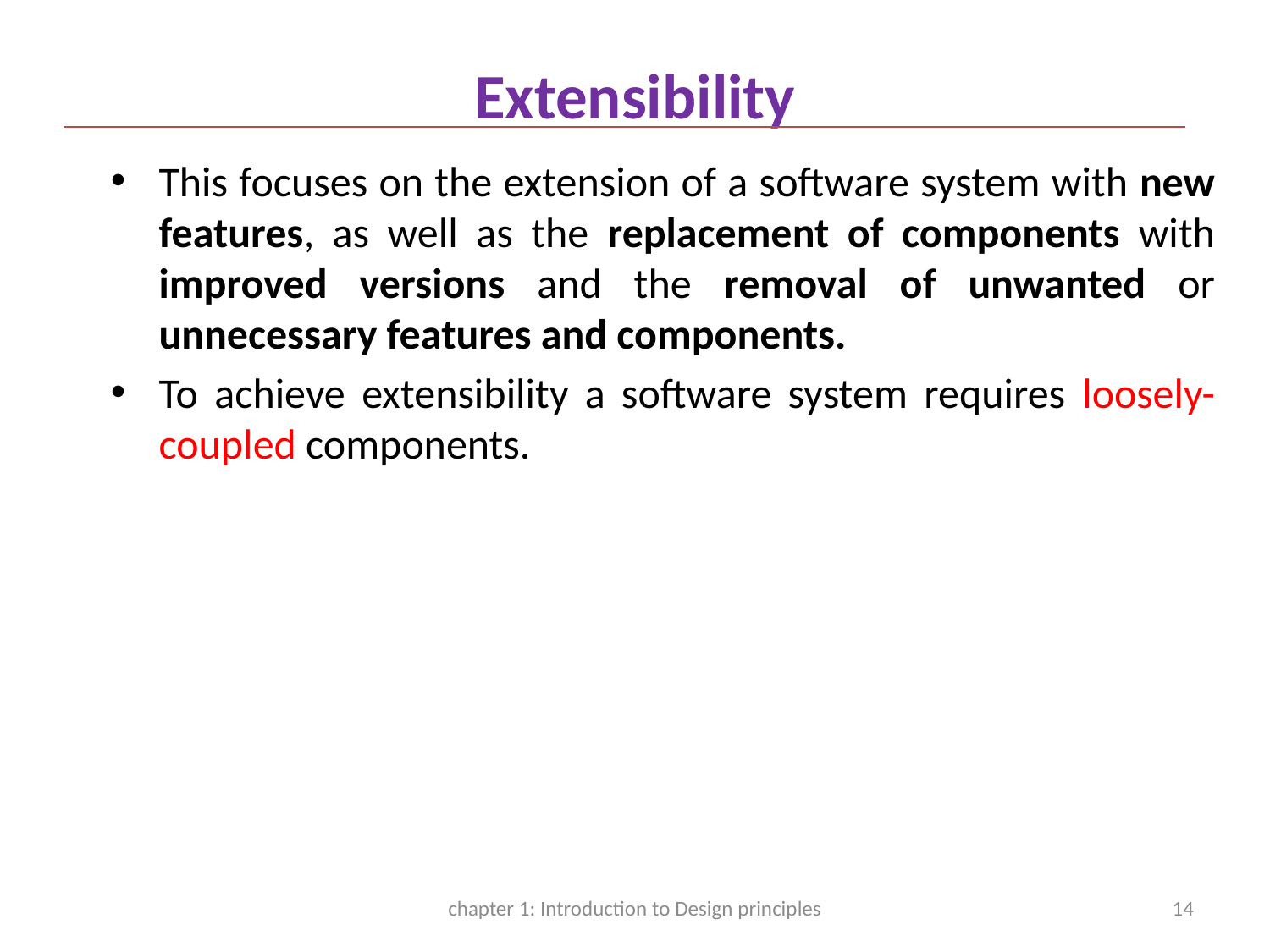

# Extensibility
This focuses on the extension of a software system with new features, as well as the replacement of components with improved versions and the removal of unwanted or unnecessary features and components.
To achieve extensibility a software system requires loosely-coupled components.

chapter 1: Introduction to Design principles
14